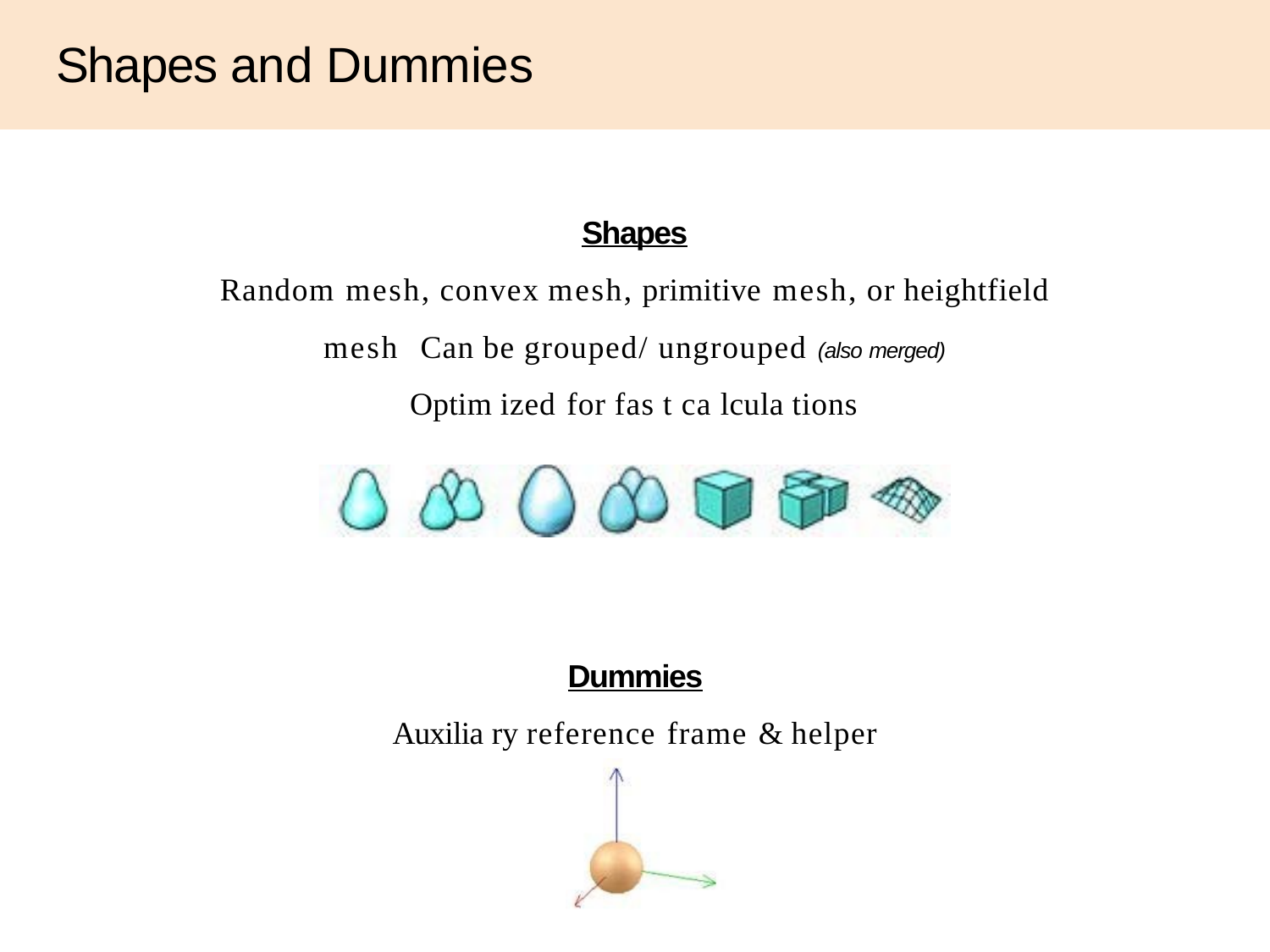

# Shapes and Dummies
Shapes
Random mesh, convex mesh, primitive mesh, or heightfield mesh  Can be grouped/ ungrouped (also merged)
Optim ized for fas t ca lcula tions

Dummies
Auxilia ry reference frame & helper object